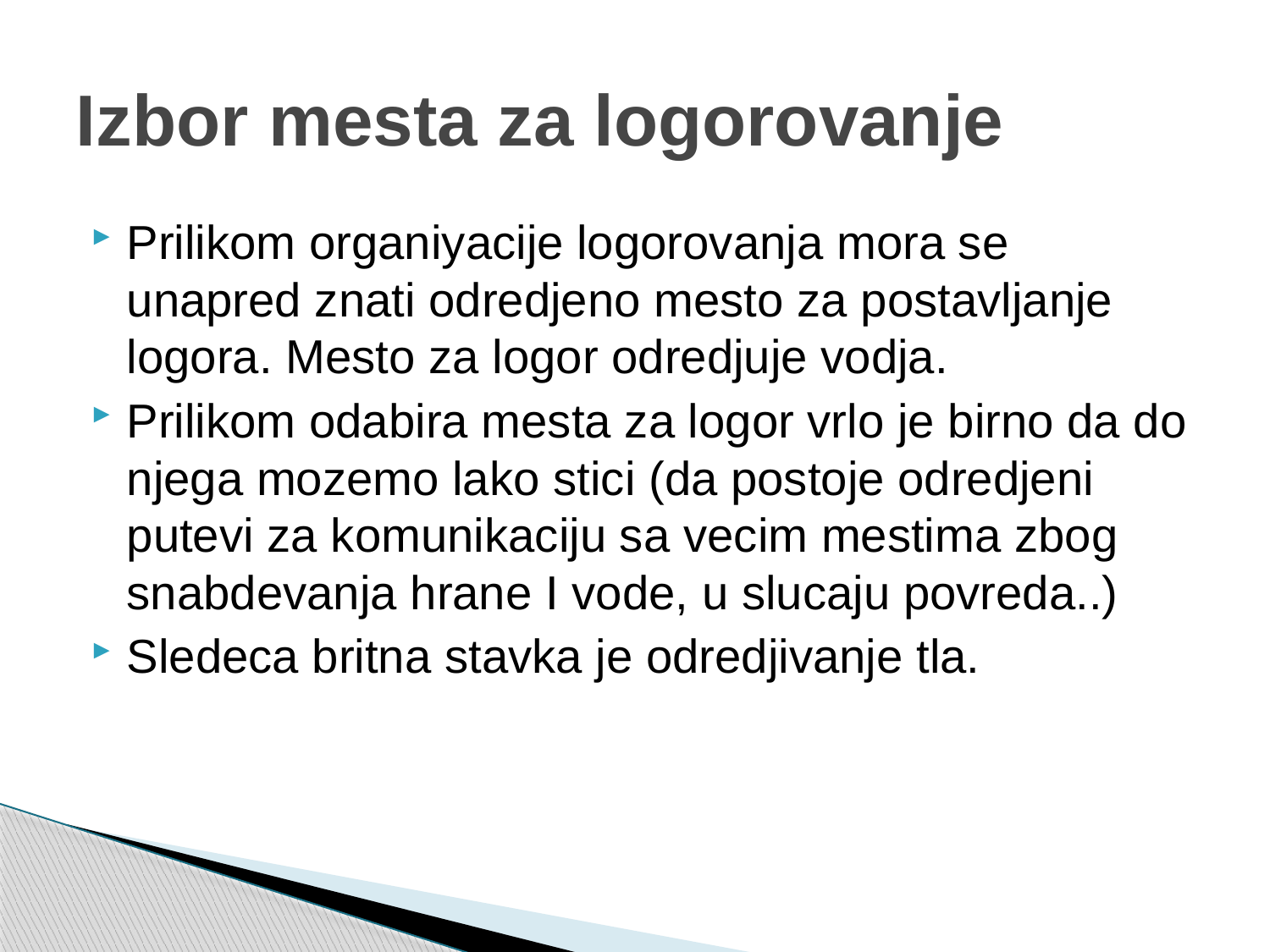

# Izbor mesta za logorovanje
Prilikom organiyacije logorovanja mora se unapred znati odredjeno mesto za postavljanje logora. Mesto za logor odredjuje vodja.
Prilikom odabira mesta za logor vrlo je birno da do njega mozemo lako stici (da postoje odredjeni putevi za komunikaciju sa vecim mestima zbog snabdevanja hrane I vode, u slucaju povreda..)
Sledeca britna stavka je odredjivanje tla.